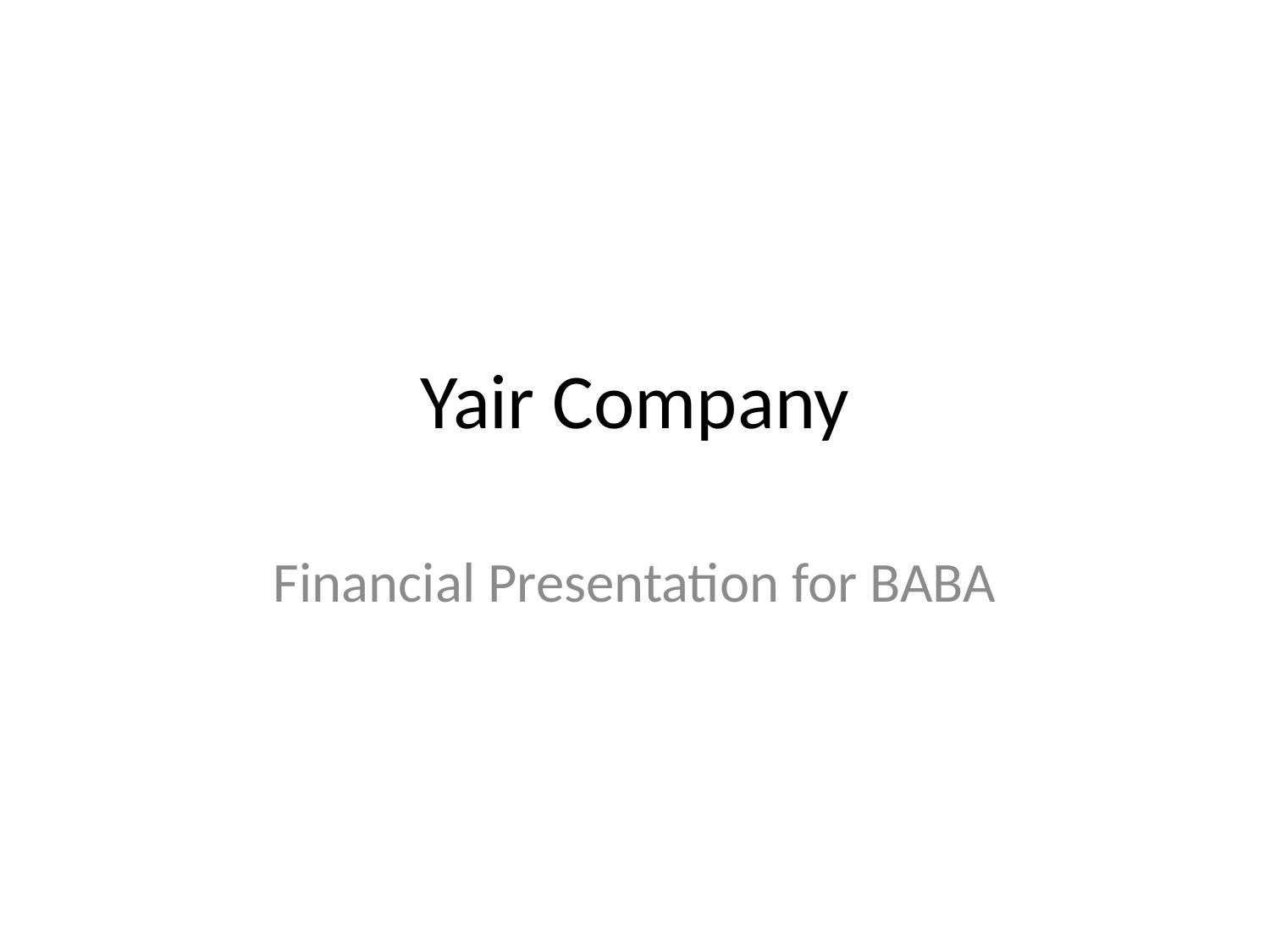

# Yair Company
Financial Presentation for BABA